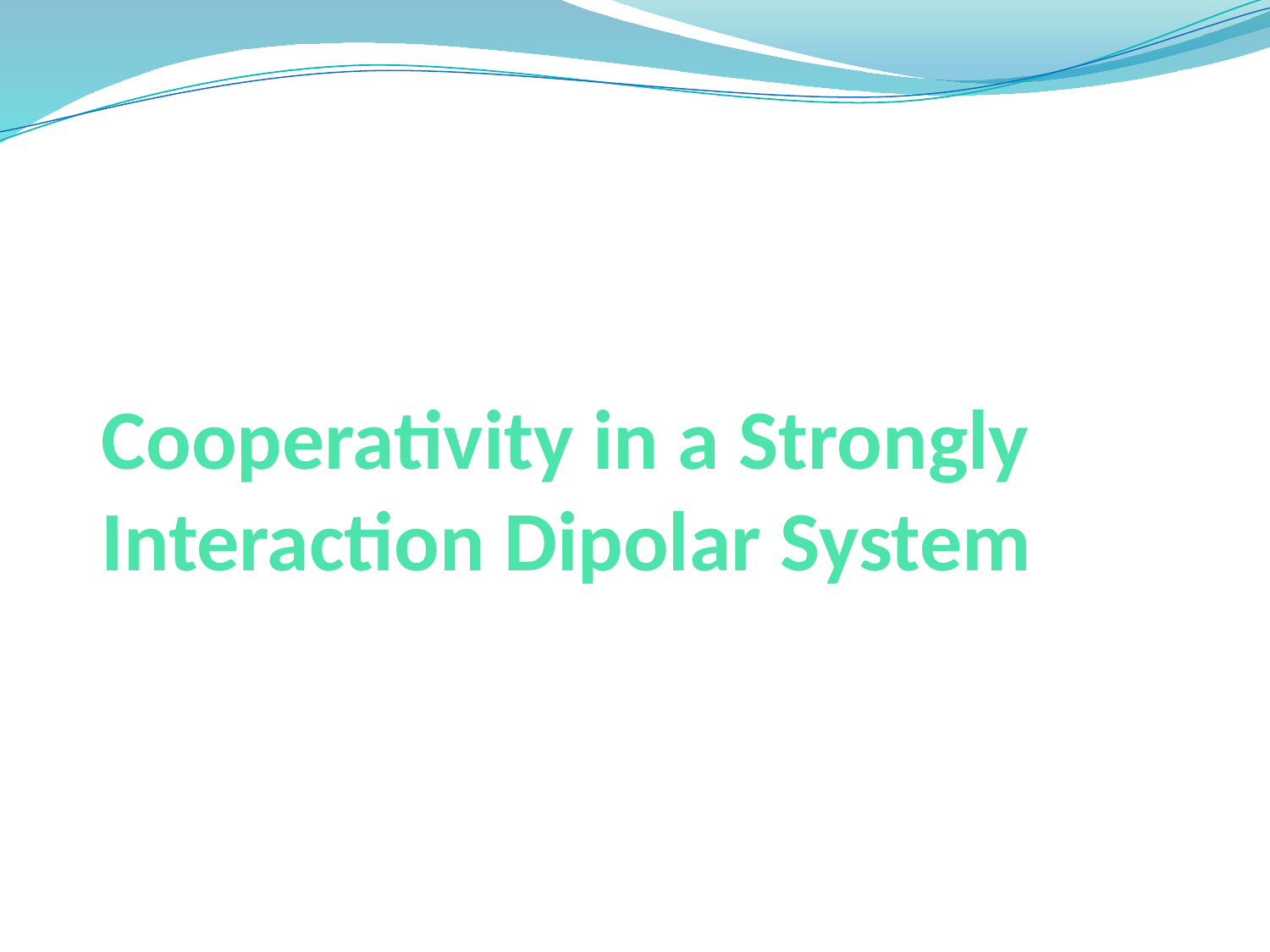

# Cooperativity in a Strongly Interaction Dipolar System